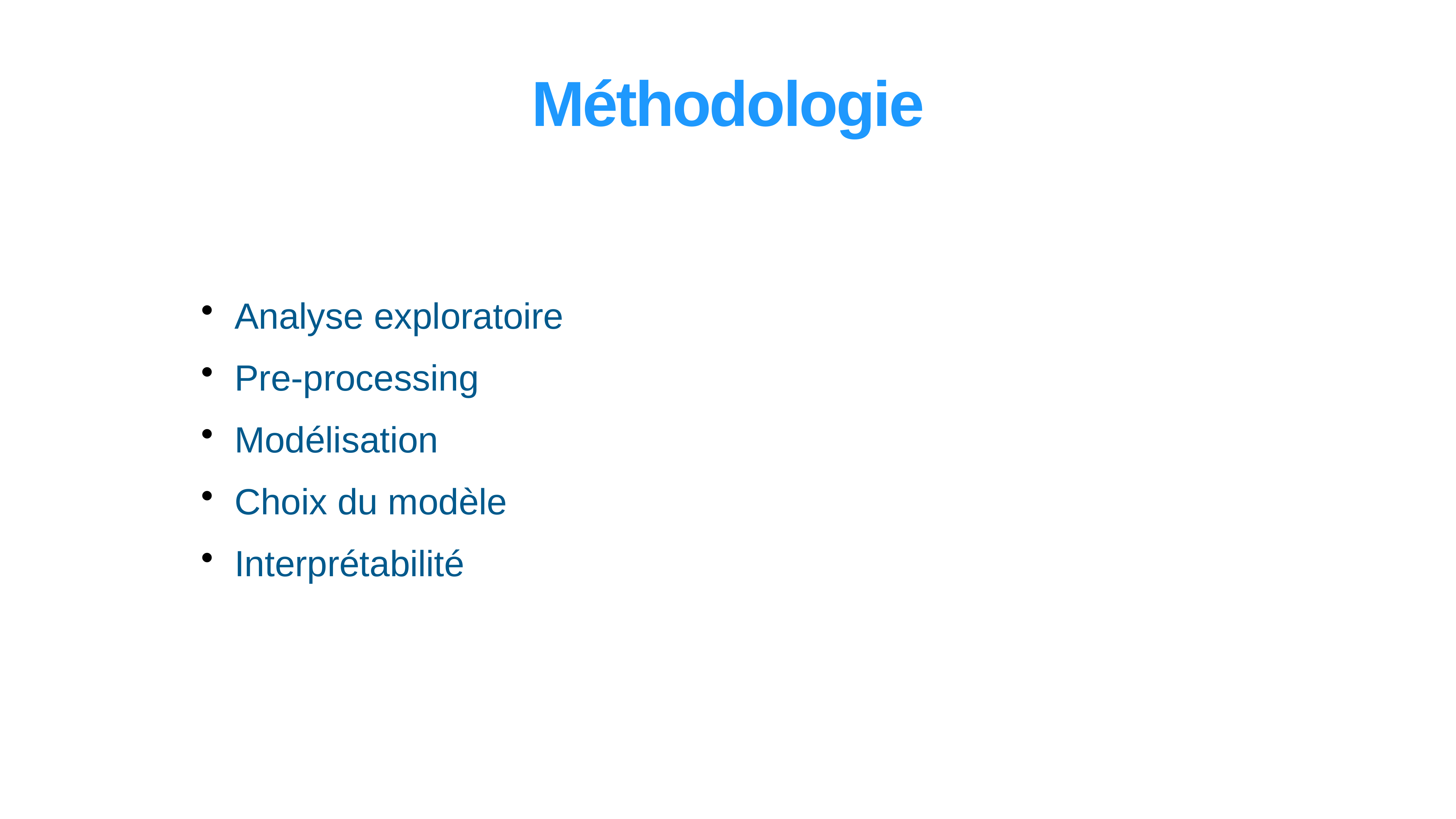

# Méthodologie
Analyse exploratoire
Pre-processing
Modélisation
Choix du modèle
Interprétabilité